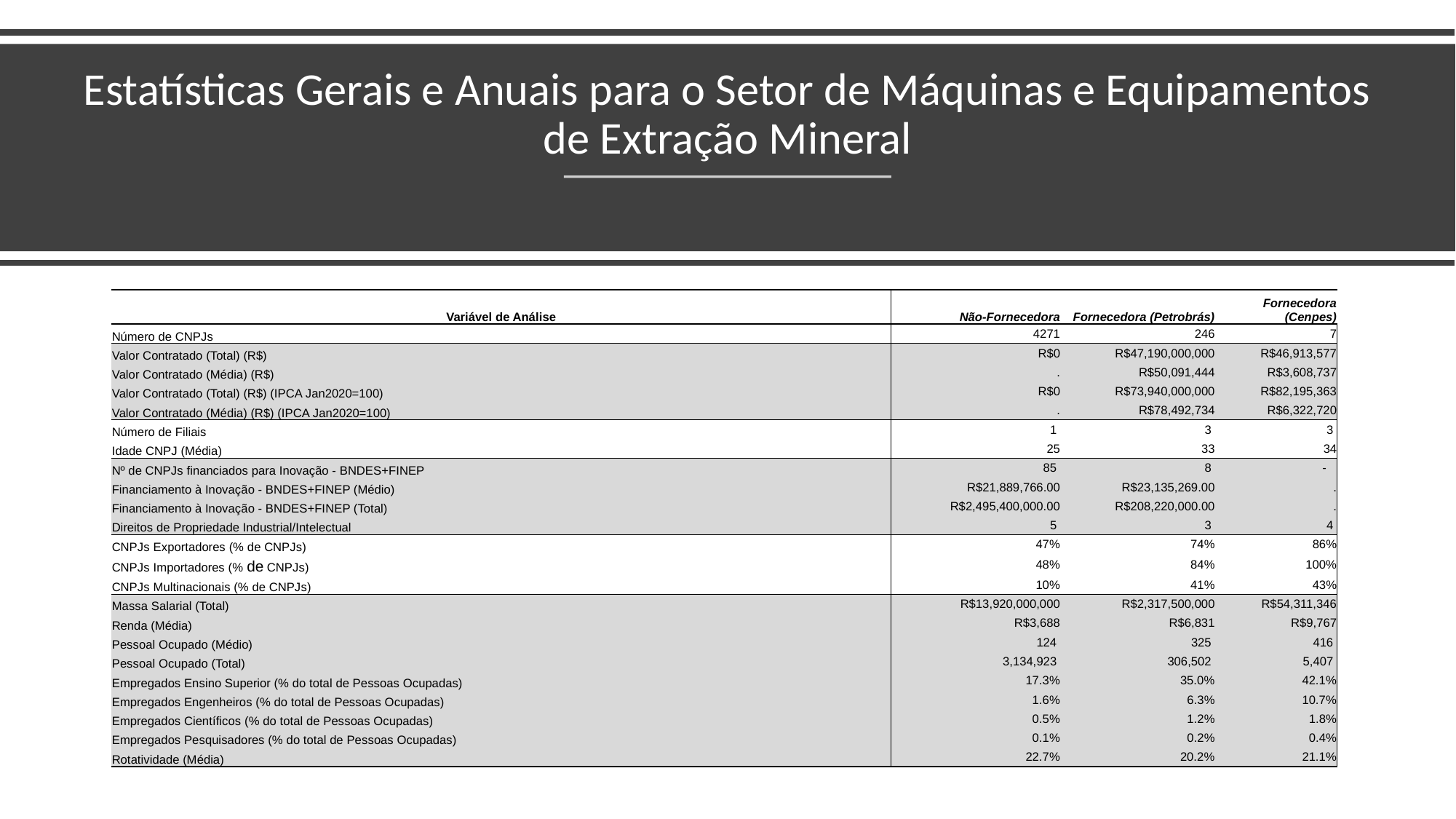

# Estatísticas Gerais e Anuais para o Setor de Máquinas e Equipamentos de Extração Mineral
| Variável de Análise | Não-Fornecedora | Fornecedora (Petrobrás) | Fornecedora (Cenpes) |
| --- | --- | --- | --- |
| Número de CNPJs | 4271 | 246 | 7 |
| Valor Contratado (Total) (R$) | R$0 | R$47,190,000,000 | R$46,913,577 |
| Valor Contratado (Média) (R$) | . | R$50,091,444 | R$3,608,737 |
| Valor Contratado (Total) (R$) (IPCA Jan2020=100) | R$0 | R$73,940,000,000 | R$82,195,363 |
| Valor Contratado (Média) (R$) (IPCA Jan2020=100) | . | R$78,492,734 | R$6,322,720 |
| Número de Filiais | 1 | 3 | 3 |
| Idade CNPJ (Média) | 25 | 33 | 34 |
| Nº de CNPJs financiados para Inovação - BNDES+FINEP | 85 | 8 | - |
| Financiamento à Inovação - BNDES+FINEP (Médio) | R$21,889,766.00 | R$23,135,269.00 | . |
| Financiamento à Inovação - BNDES+FINEP (Total) | R$2,495,400,000.00 | R$208,220,000.00 | . |
| Direitos de Propriedade Industrial/Intelectual | 5 | 3 | 4 |
| CNPJs Exportadores (% de CNPJs) | 47% | 74% | 86% |
| CNPJs Importadores (% de CNPJs) | 48% | 84% | 100% |
| CNPJs Multinacionais (% de CNPJs) | 10% | 41% | 43% |
| Massa Salarial (Total) | R$13,920,000,000 | R$2,317,500,000 | R$54,311,346 |
| Renda (Média) | R$3,688 | R$6,831 | R$9,767 |
| Pessoal Ocupado (Médio) | 124 | 325 | 416 |
| Pessoal Ocupado (Total) | 3,134,923 | 306,502 | 5,407 |
| Empregados Ensino Superior (% do total de Pessoas Ocupadas) | 17.3% | 35.0% | 42.1% |
| Empregados Engenheiros (% do total de Pessoas Ocupadas) | 1.6% | 6.3% | 10.7% |
| Empregados Científicos (% do total de Pessoas Ocupadas) | 0.5% | 1.2% | 1.8% |
| Empregados Pesquisadores (% do total de Pessoas Ocupadas) | 0.1% | 0.2% | 0.4% |
| Rotatividade (Média) | 22.7% | 20.2% | 21.1% |